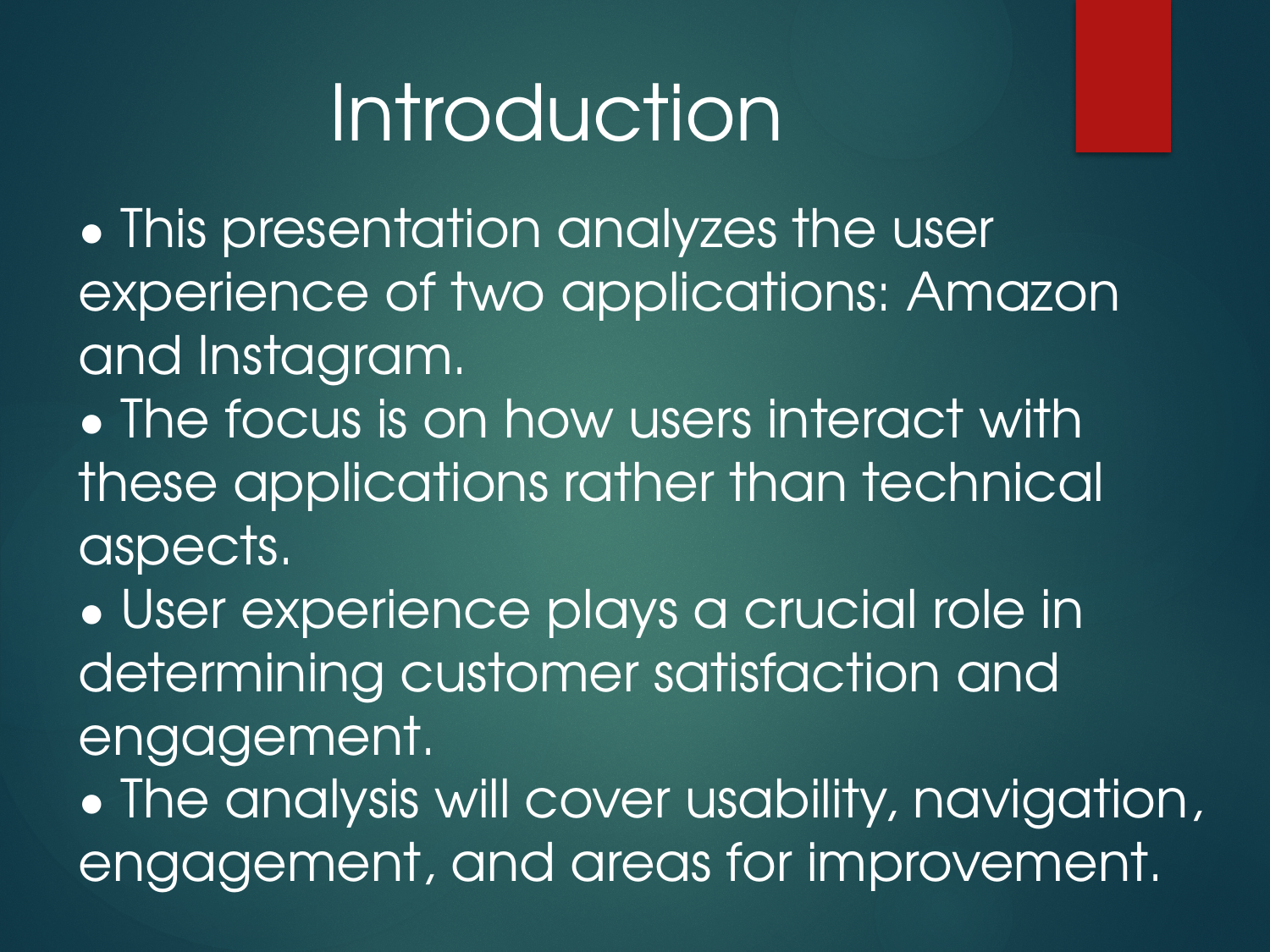

Introduction
• This presentation analyzes the user experience of two applications: Amazon and Instagram.
• The focus is on how users interact with these applications rather than technical aspects.
• User experience plays a crucial role in determining customer satisfaction and engagement.
• The analysis will cover usability, navigation, engagement, and areas for improvement.